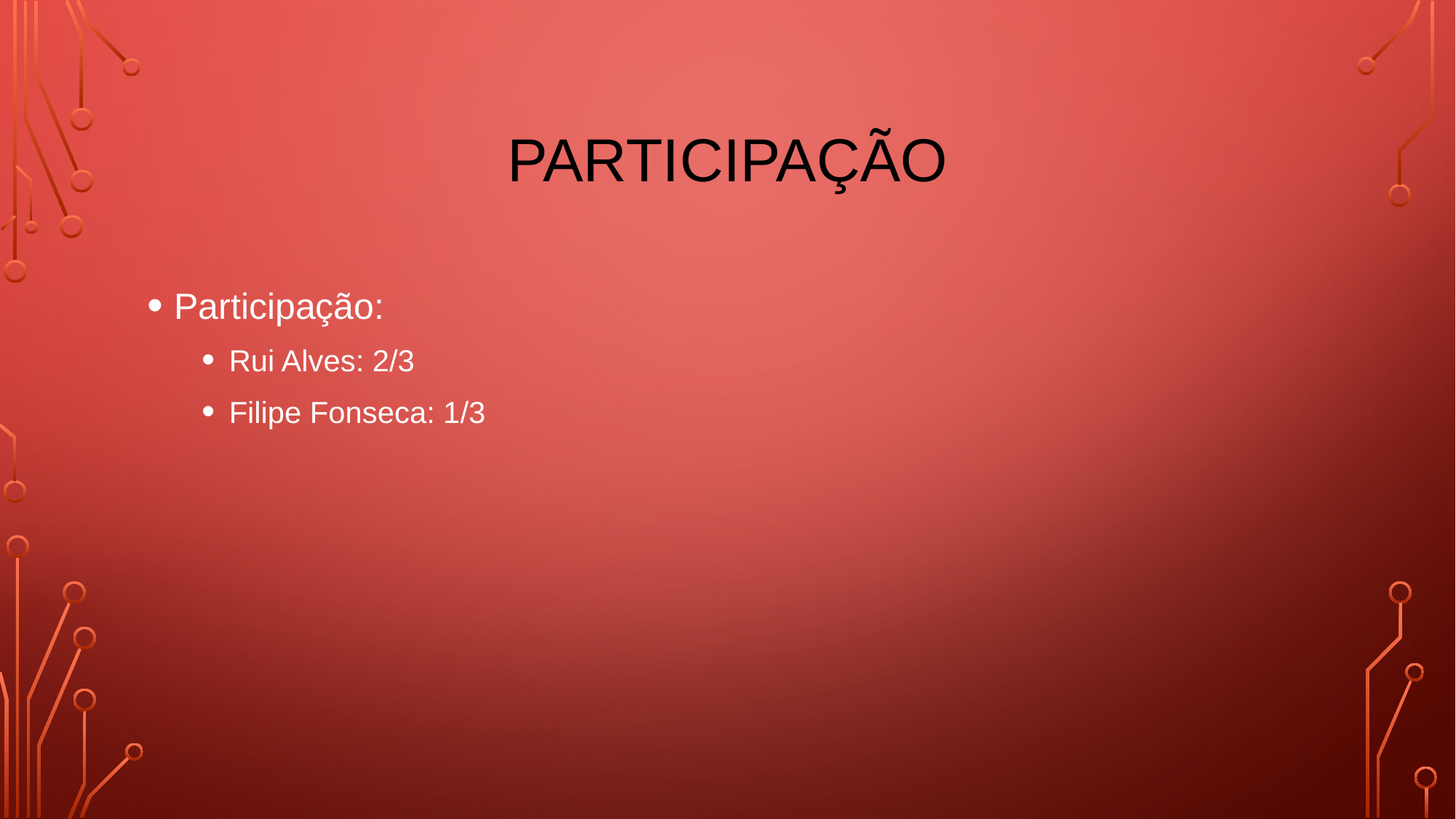

# participação
Participação:
Rui Alves: 2/3
Filipe Fonseca: 1/3